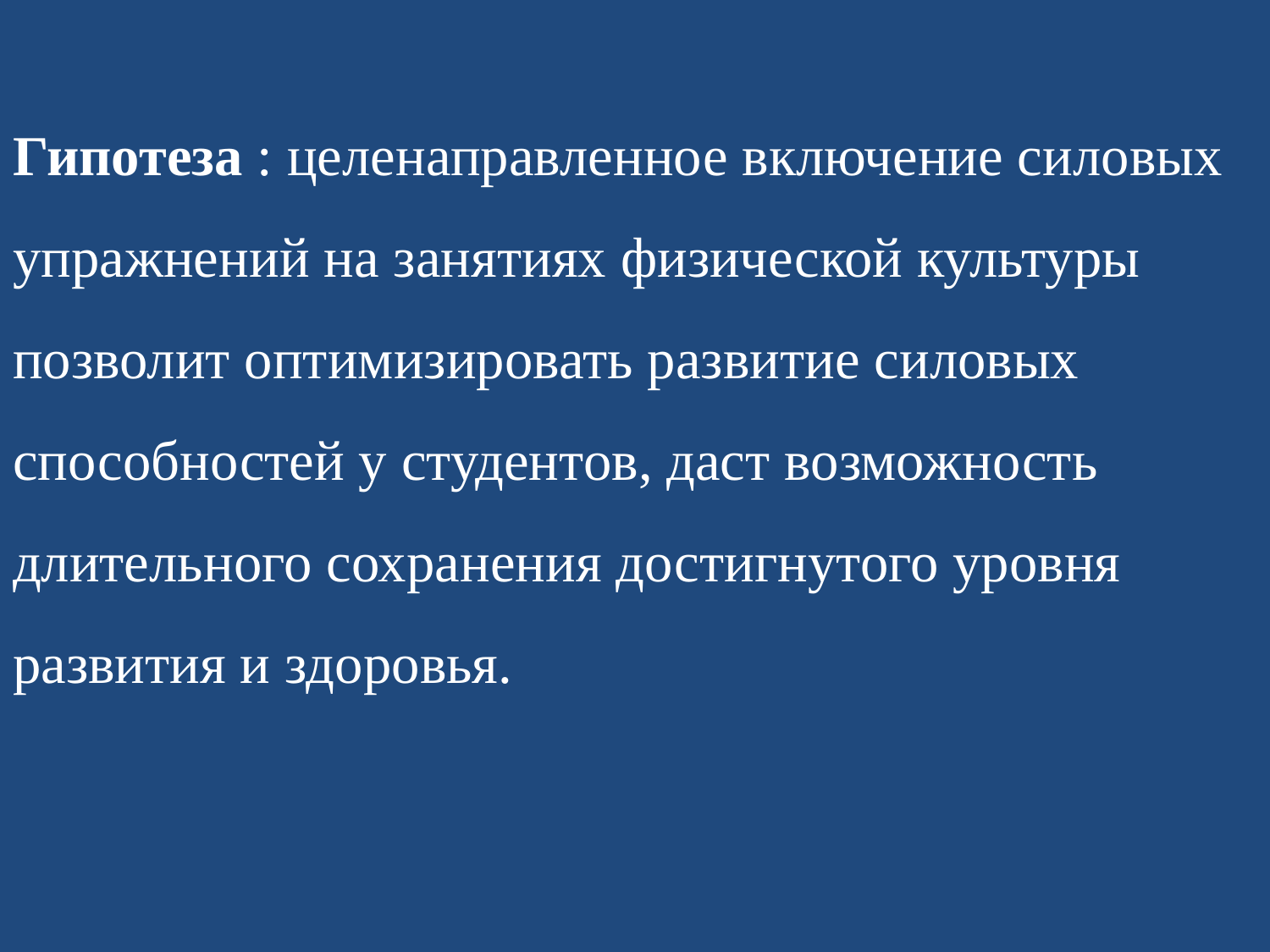

Гипотеза : целенаправленное включение силовых упражнений на занятиях физической культуры позволит оптимизировать развитие силовых способностей у студентов, даст возможность длительного сохранения достигнутого уровня развития и здоровья.